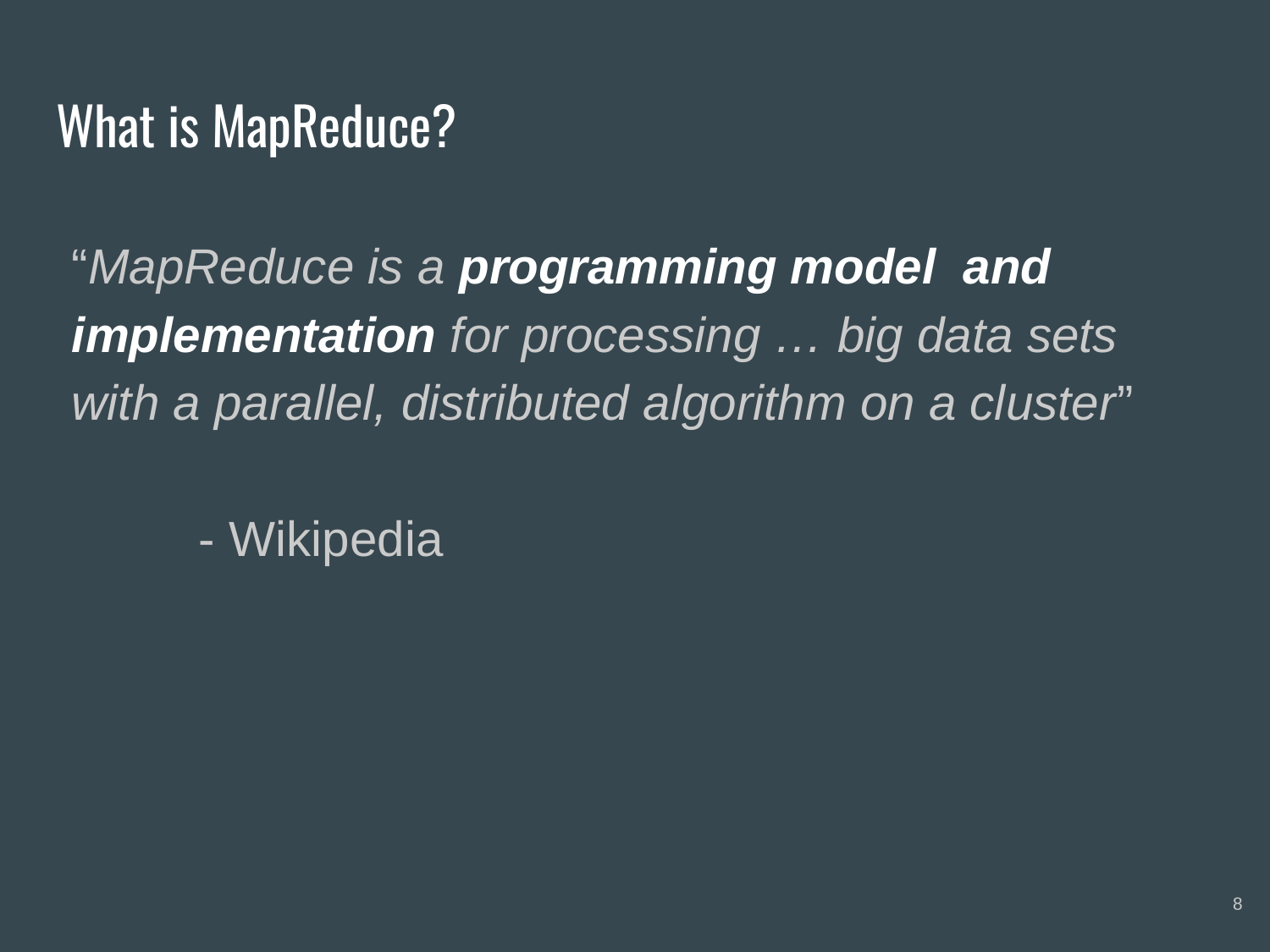

# What is MapReduce?
“MapReduce is a programming model  and implementation for processing … big data sets with a parallel, distributed algorithm on a cluster”

	- Wikipedia

8